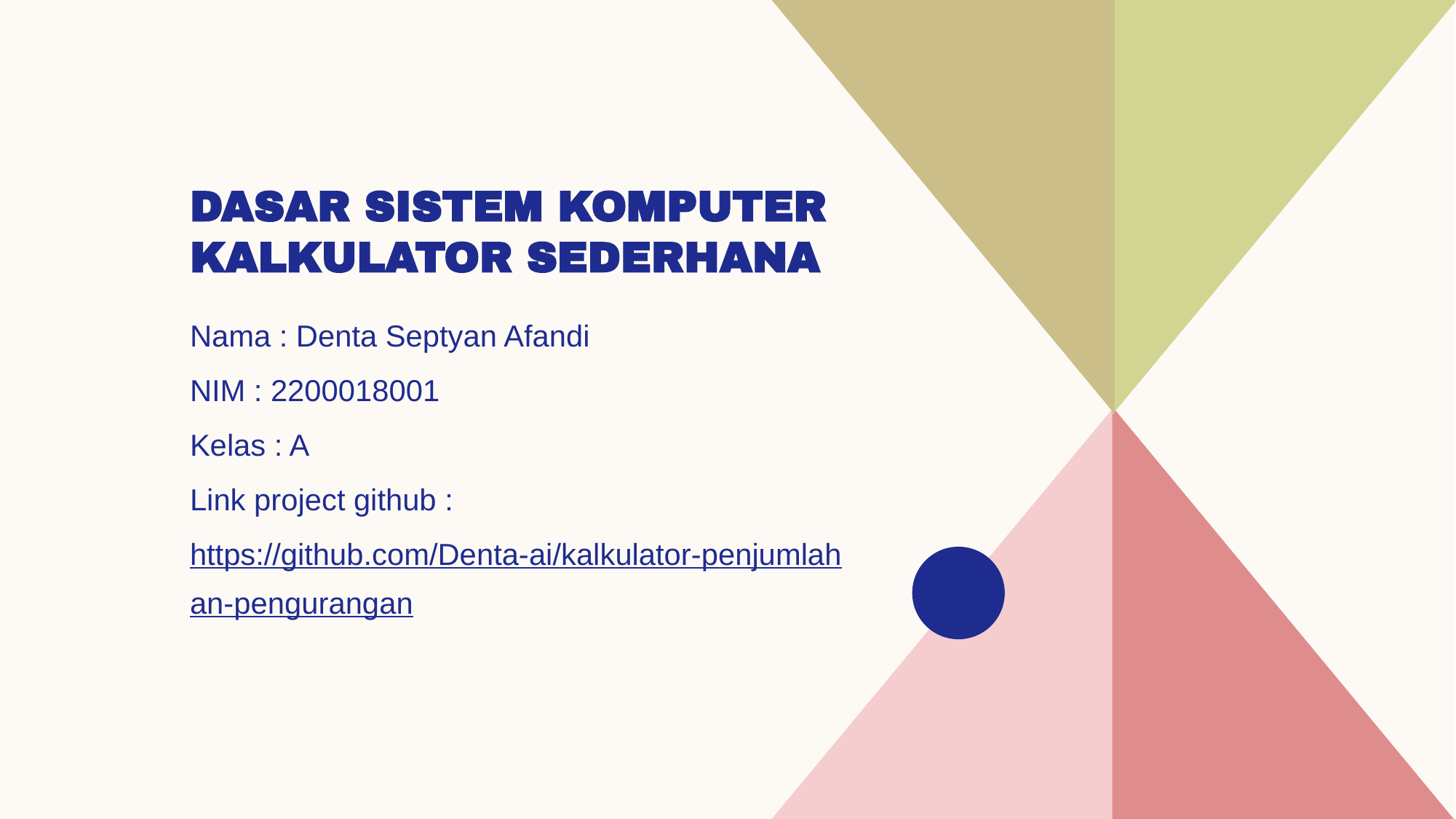

# DASAR SISTEM KOMPUTER KALKULATOR SEDERHANA
Nama : Denta Septyan Afandi
NIM : 2200018001
Kelas : A
Link project github :
https://github.com/Denta-ai/kalkulator-penjumlahan-pengurangan